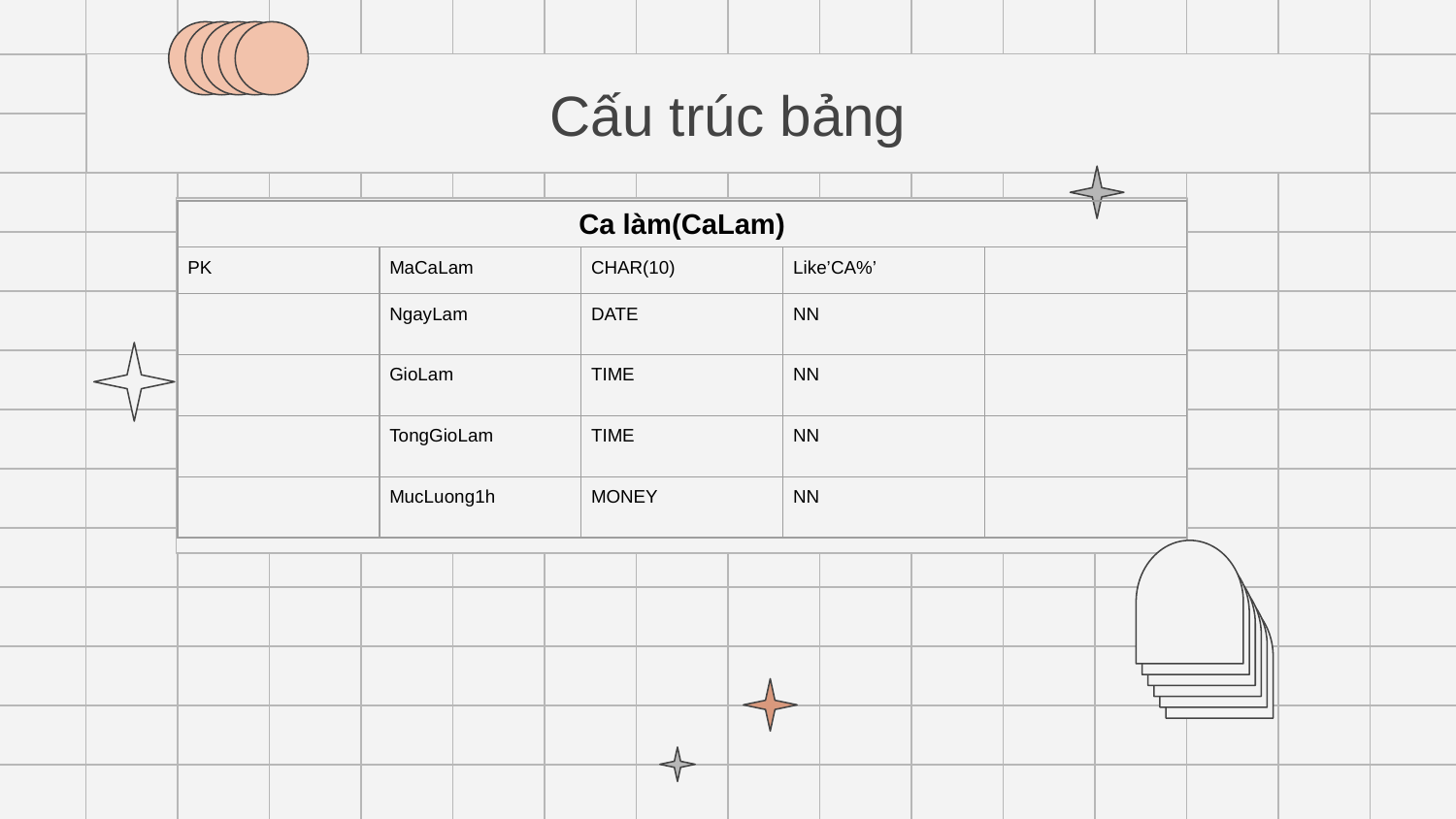

# Cấu trúc bảng

| Ca làm(CaLam) |  |  |  |  |
| --- | --- | --- | --- | --- |
| PK | MaCaLam | CHAR(10) | Like’CA%’ |  |
|  | NgayLam | DATE | NN |  |
|  | GioLam | TIME | NN |  |
|  | TongGioLam | TIME | NN |  |
|  | MucLuong1h | MONEY | NN |  |